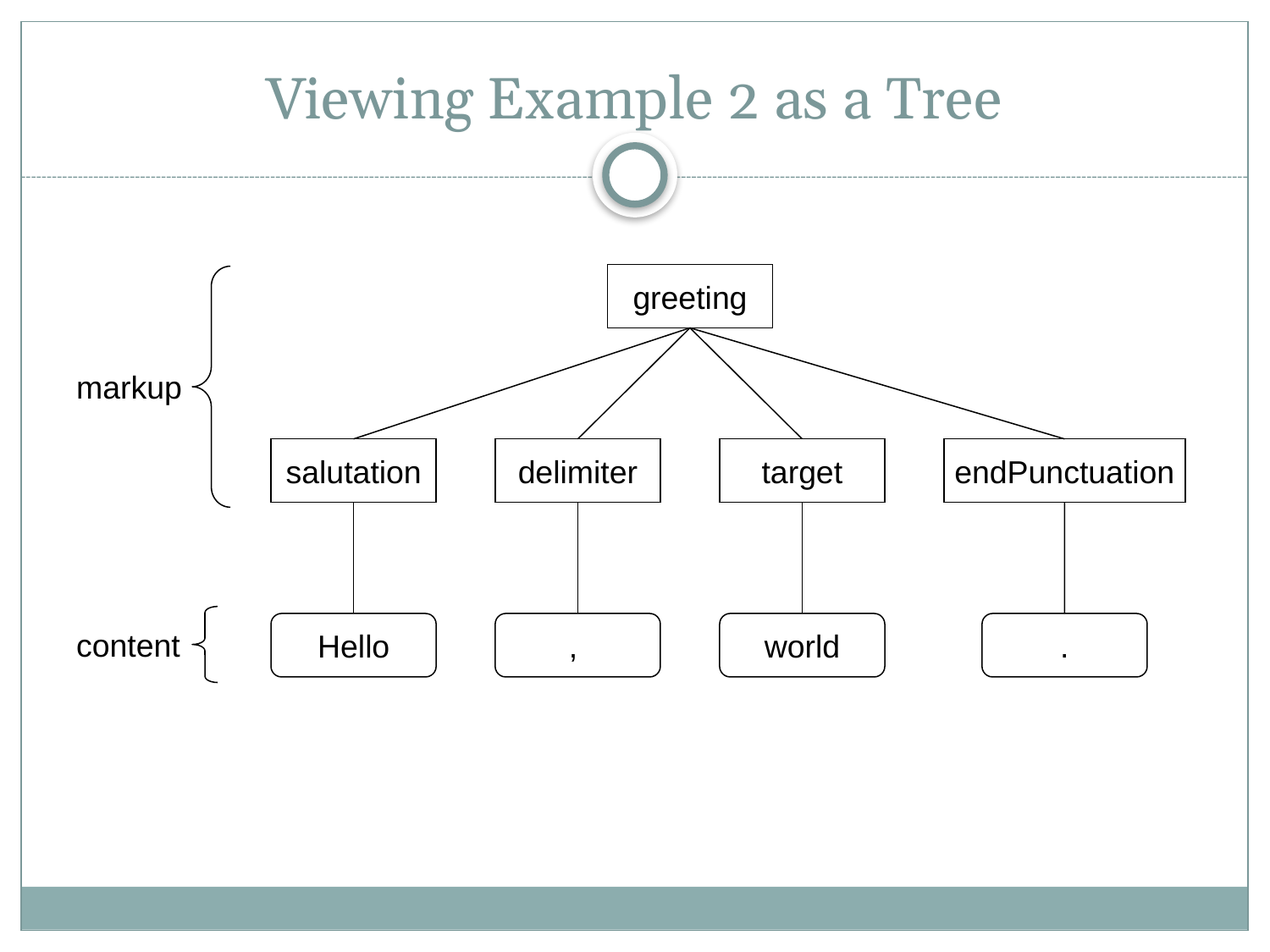

# Viewing Example 2 as a Tree
greeting

markup
salutation
delimiter
target
endPunctuation

Hello
,
world
.
content